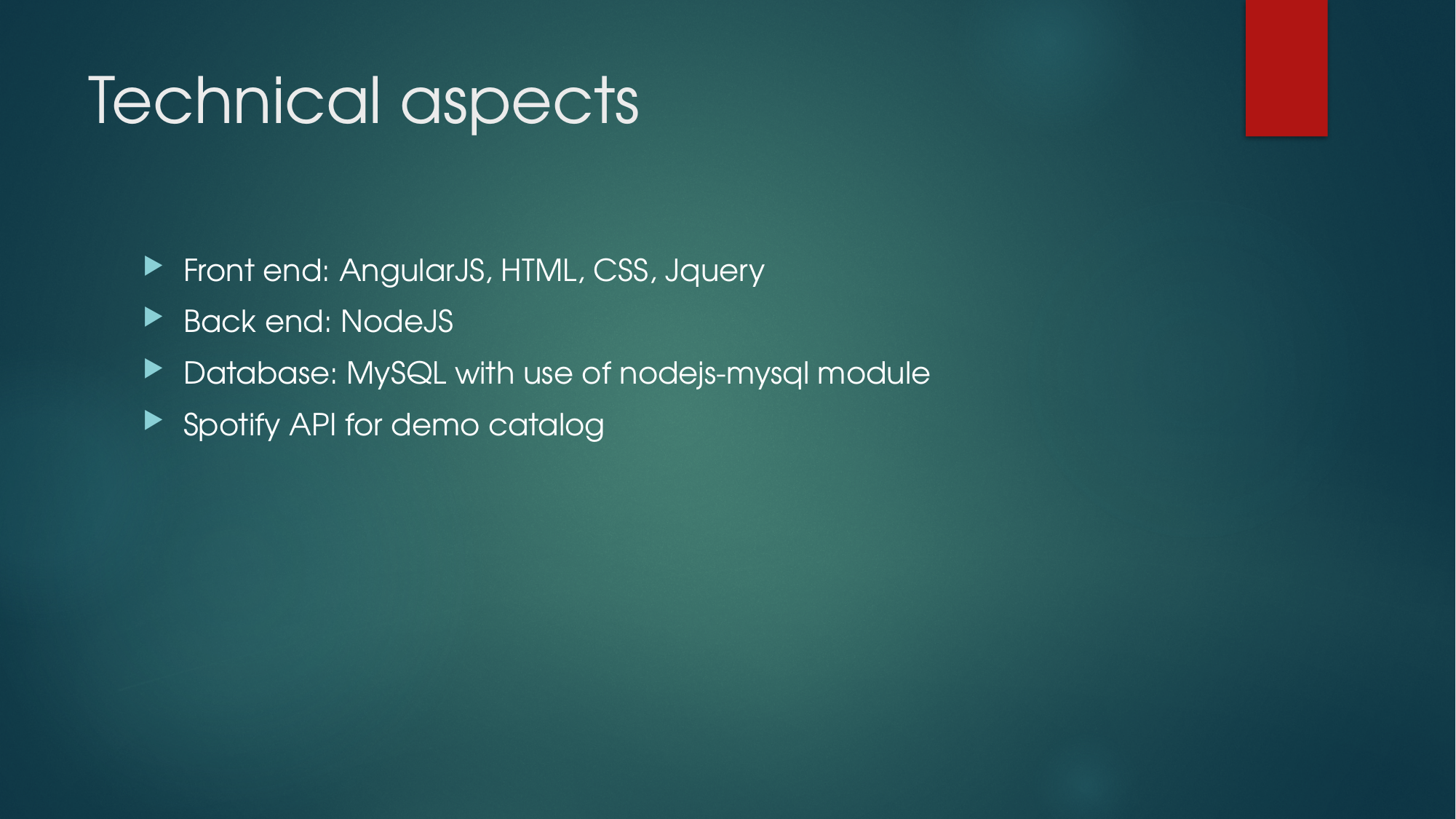

# Technical aspects
Front end: AngularJS, HTML, CSS, Jquery
Back end: NodeJS
Database: MySQL with use of nodejs-mysql module
Spotify API for demo catalog